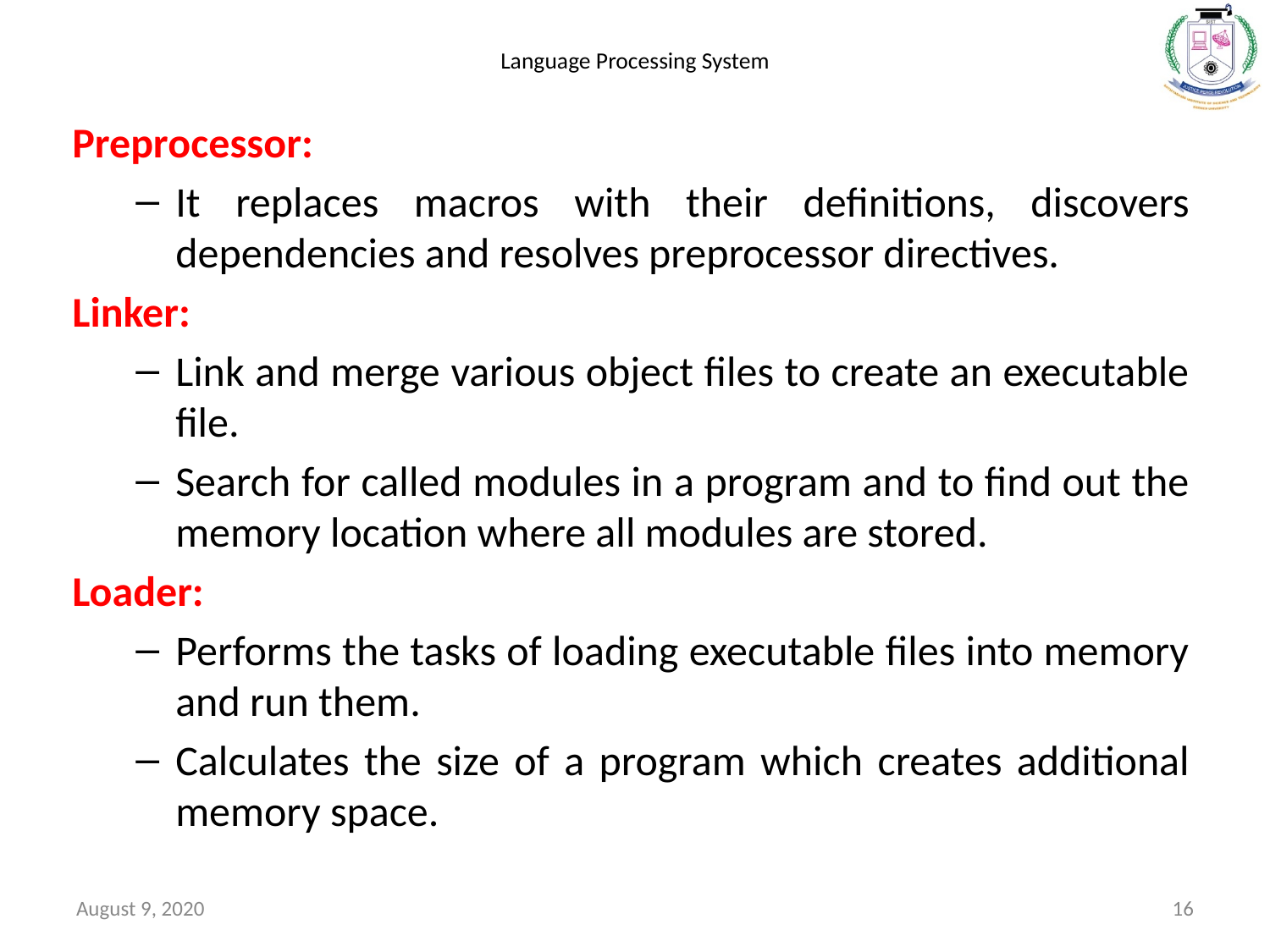

# Language Processing System
Preprocessor:
It replaces macros with their definitions, discovers dependencies and resolves preprocessor directives.
Linker:
Link and merge various object files to create an executable file.
Search for called modules in a program and to find out the memory location where all modules are stored.
Loader:
Performs the tasks of loading executable files into memory and run them.
Calculates the size of a program which creates additional memory space.

August 9, 2020
16